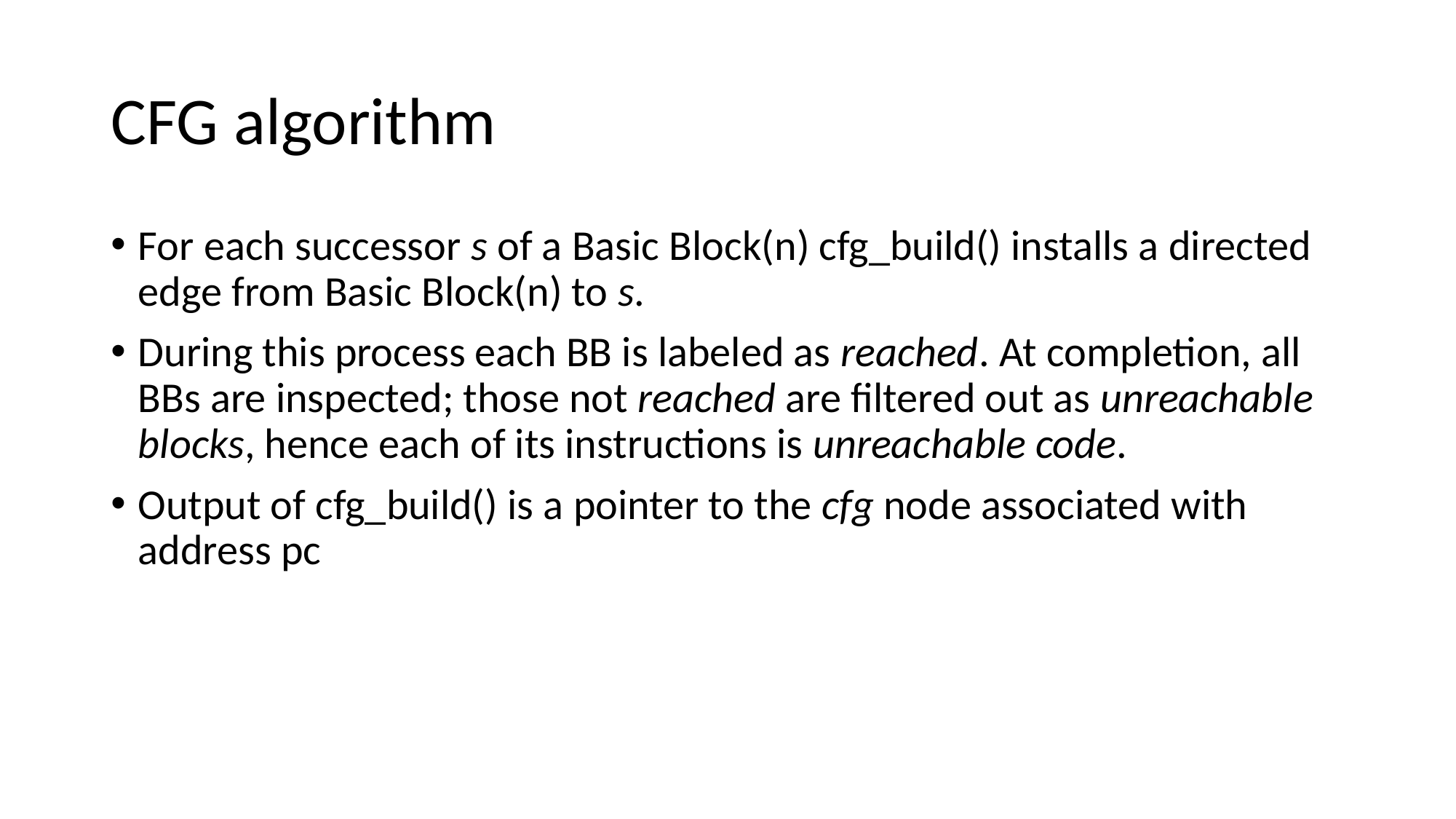

# CFG algorithm
For each successor s of a Basic Block(n) cfg_build() installs a directed edge from Basic Block(n) to s.
During this process each BB is labeled as reached. At completion, all BBs are inspected; those not reached are filtered out as unreachable blocks, hence each of its instructions is unreachable code.
Output of cfg_build() is a pointer to the cfg node associated with address pc